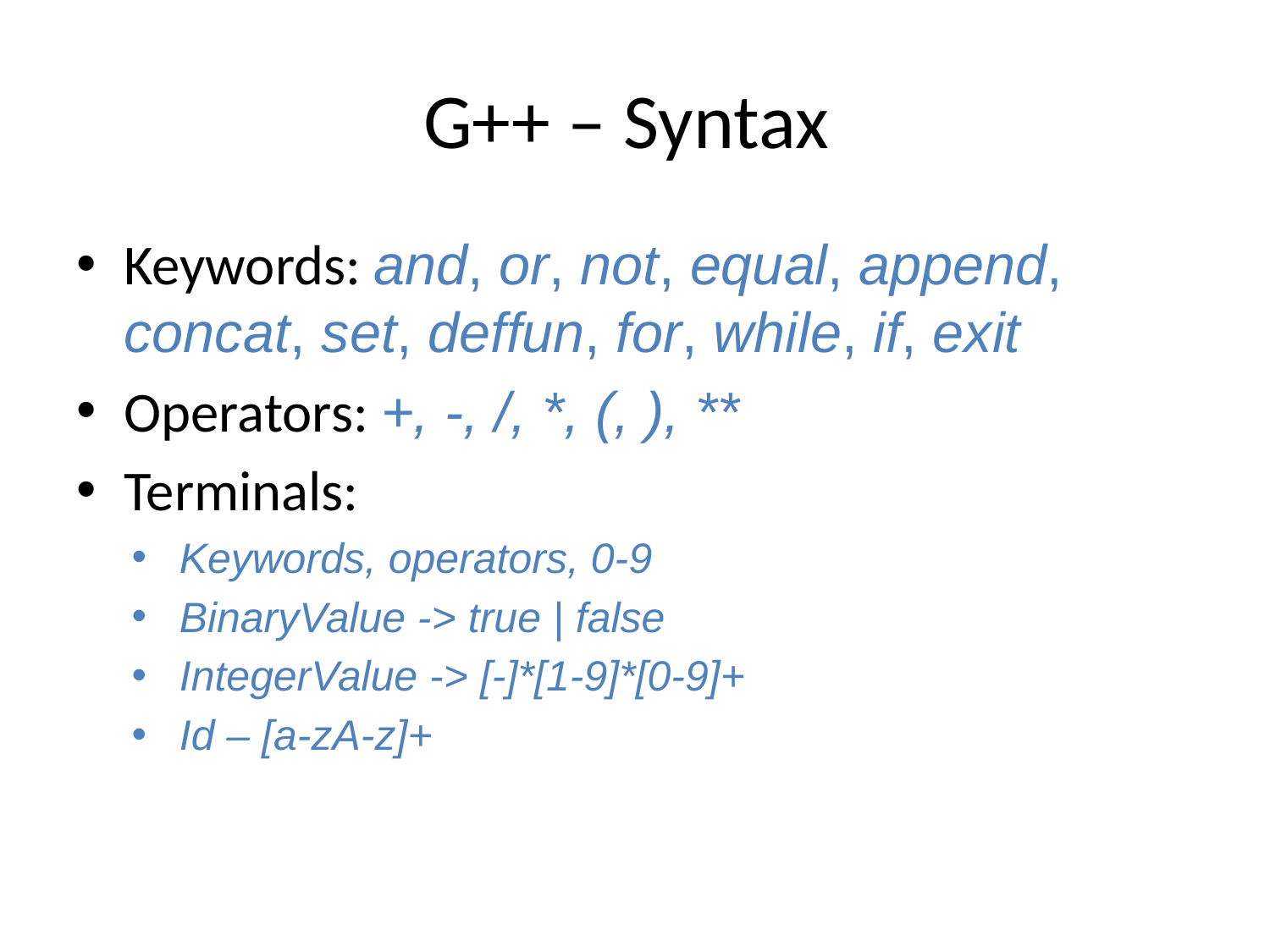

# G++ – Syntax
Keywords: and, or, not, equal, append, concat, set, deffun, for, while, if, exit
Operators: +, -, /, *, (, ), **
Terminals:
Keywords, operators, 0-9
BinaryValue -> true | false
IntegerValue -> [-]*[1-9]*[0-9]+
Id – [a-zA-z]+